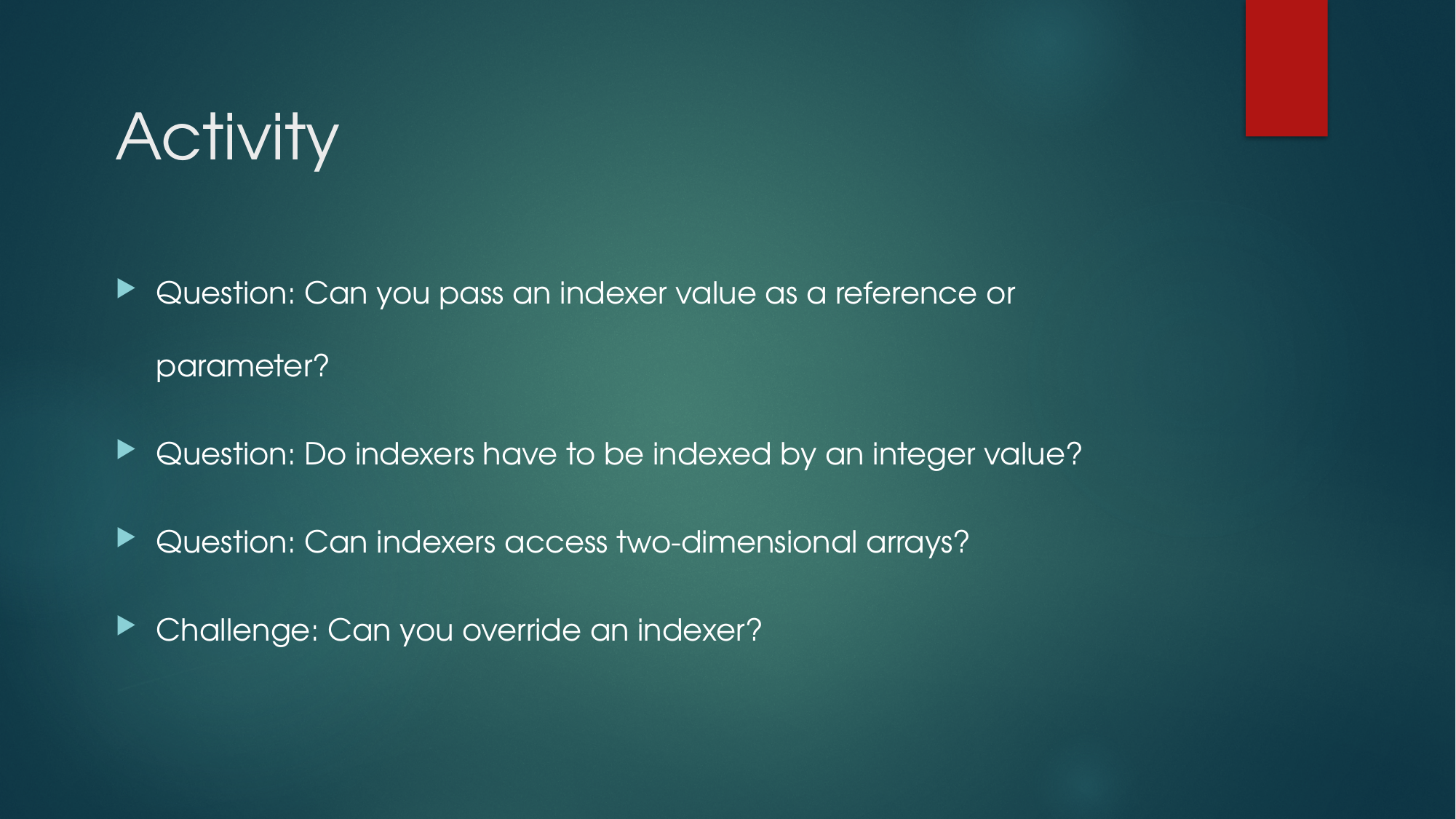

# Activity
Question: Can you pass an indexer value as a reference or parameter?
Question: Do indexers have to be indexed by an integer value?
Question: Can indexers access two-dimensional arrays?
Challenge: Can you override an indexer?